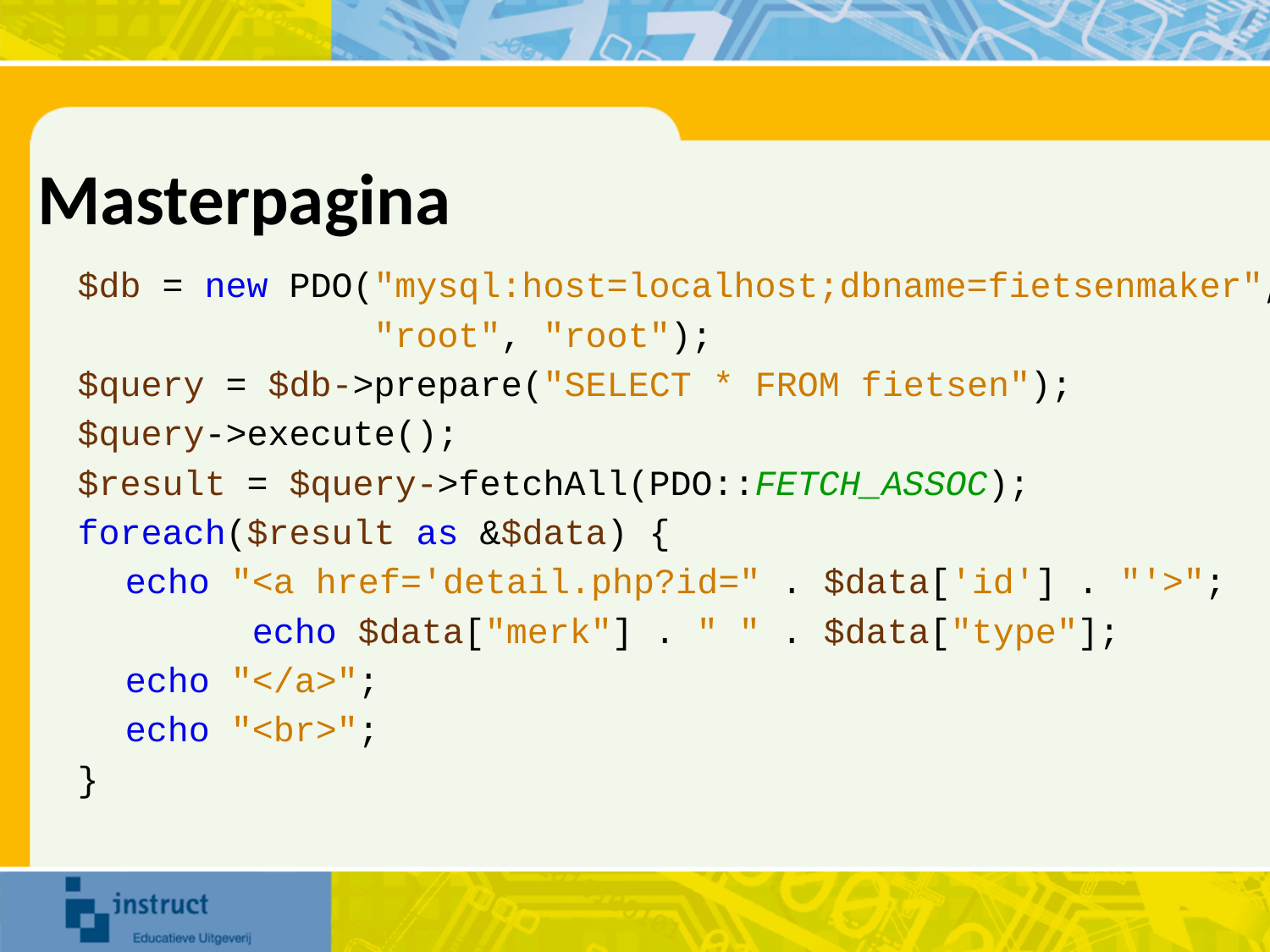

# Masterpagina
$db = new PDO("mysql:host=localhost;dbname=fietsenmaker",
              "root", "root");
$query = $db->prepare("SELECT * FROM fietsen");
$query->execute();
$result = $query->fetchAll(PDO::FETCH_ASSOC);
foreach($result as &$data) {
	echo "<a href='detail.php?id=" . $data['id'] . "'>";
		echo $data["merk"] . " " . $data["type"];
	echo "</a>";
	echo "<br>";
}